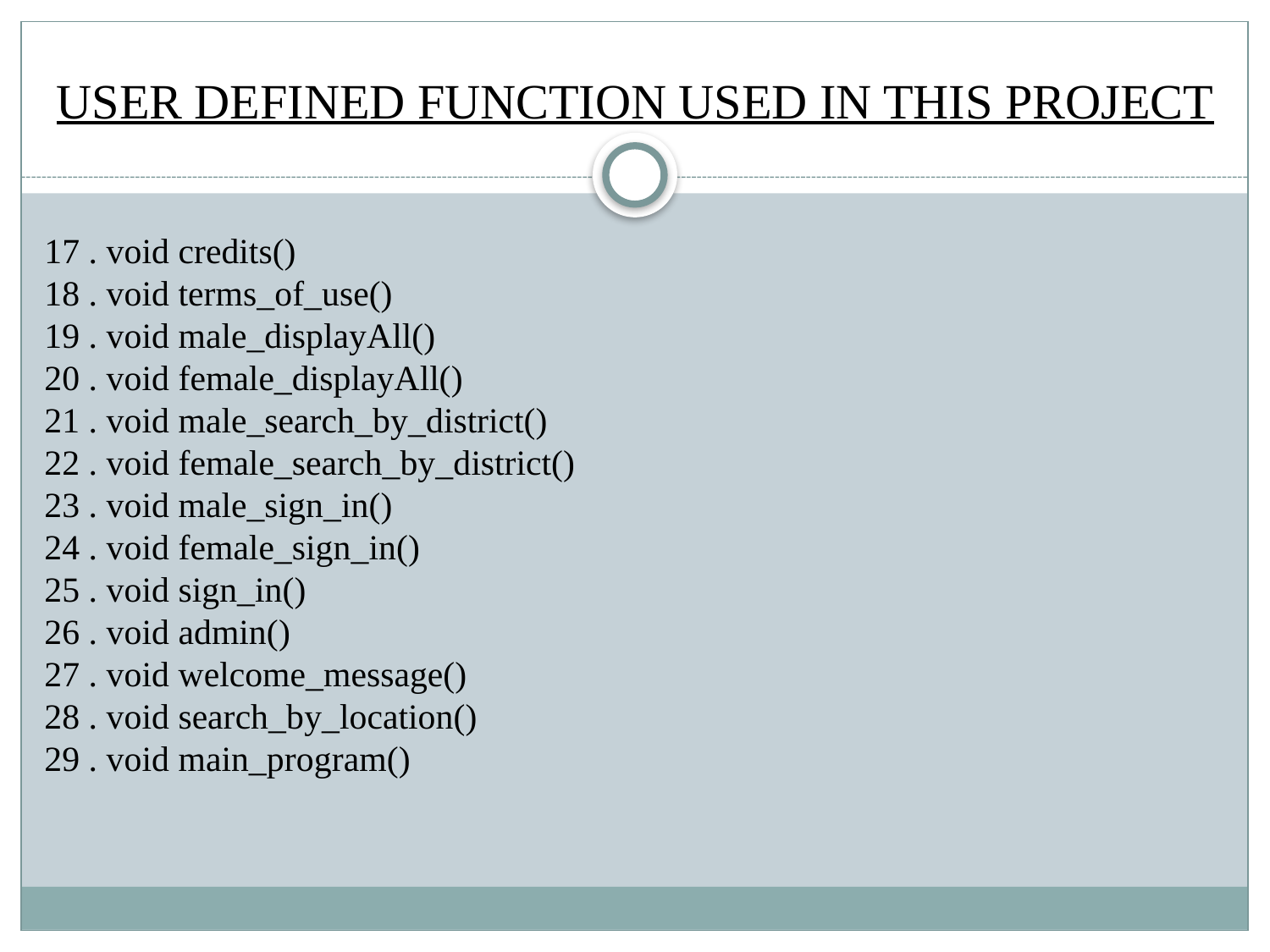

USER DEFINED FUNCTION USED IN THIS PROJECT
17 . void credits()
18 . void terms_of_use()
19 . void male_displayAll()
20 . void female_displayAll()
21 . void male_search_by_district()
22 . void female_search_by_district()
23 . void male_sign_in()
24 . void female_sign_in()
25 . void sign_in()
26 . void admin()
27 . void welcome_message()
28 . void search_by_location()
29 . void main_program()